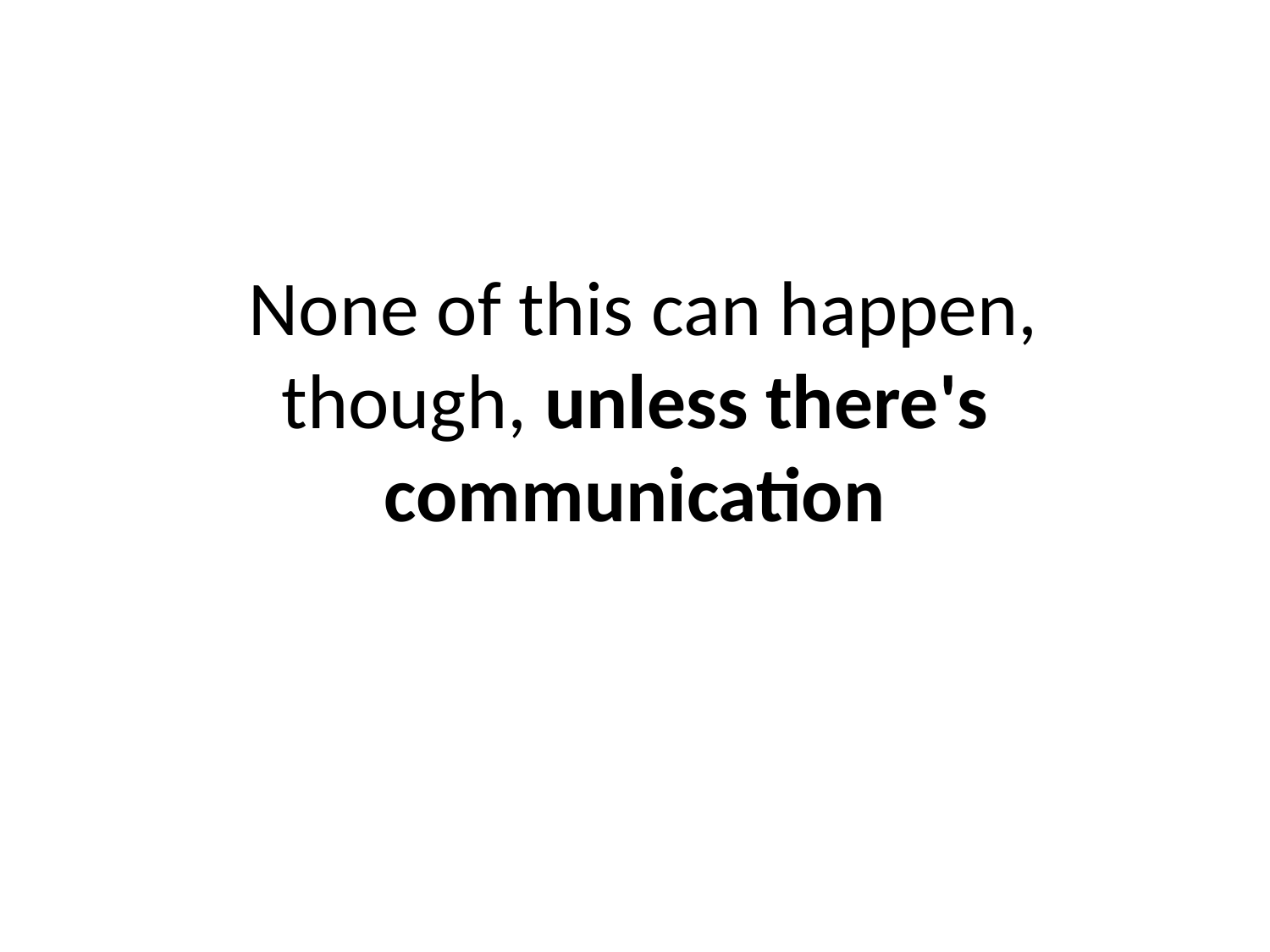

# None of this can happen, though, unless there's communication